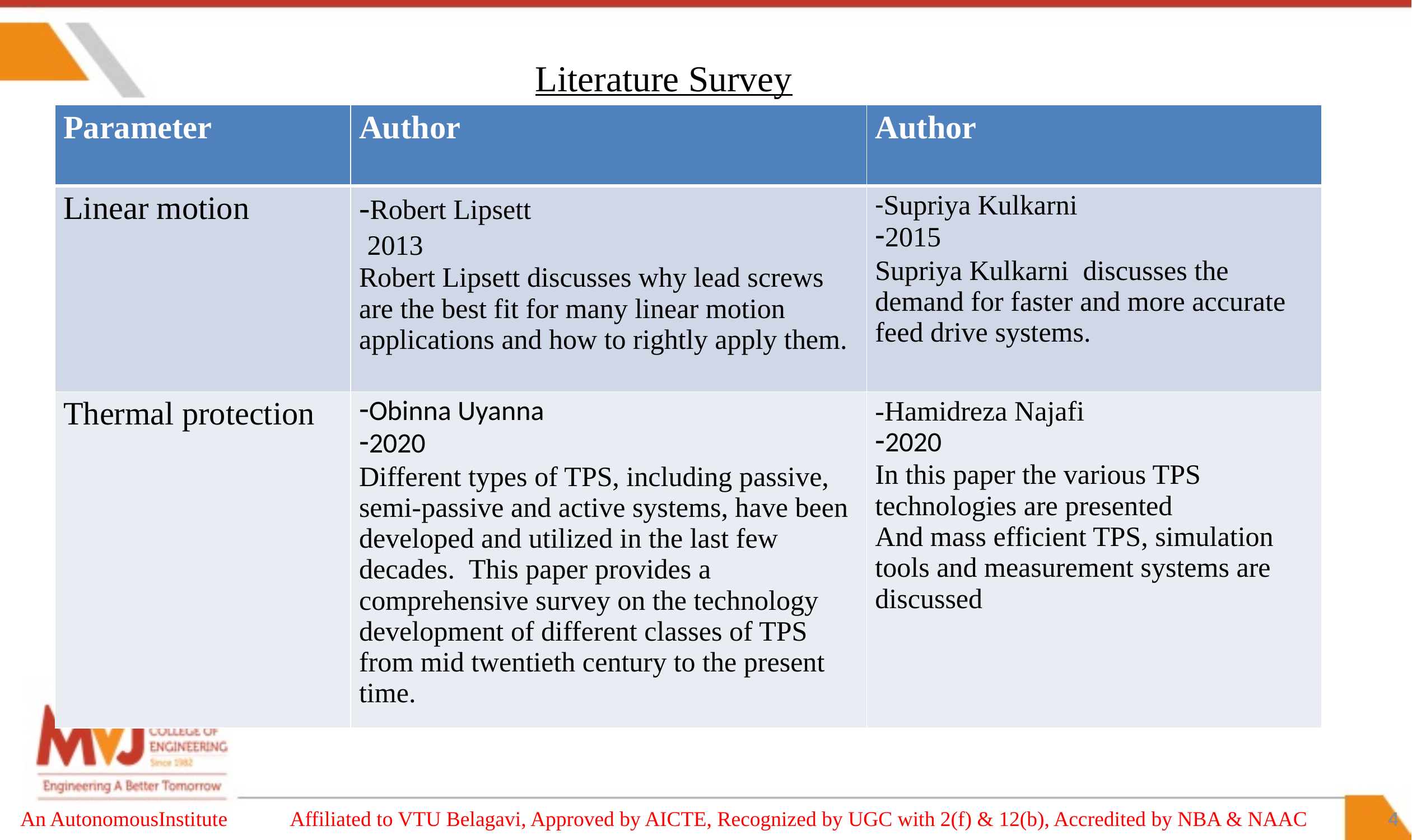

# Literature Survey Literature Review
| Parameter | Author | Author |
| --- | --- | --- |
| Linear motion | -Robert Lipsett 2013 Robert Lipsett discusses why lead screws are the best fit for many linear motion applications and how to rightly apply them. | -Supriya Kulkarni  -2015 Supriya Kulkarni discusses the demand for faster and more accurate feed drive systems. |
| Thermal protection | -Obinna Uyanna -2020 Different types of TPS, including passive, semi-passive and active systems, have been developed and utilized in the last few decades.  This paper provides a comprehensive survey on the technology development of different classes of TPS from mid twentieth century to the present time. | -Hamidreza Najafi  -2020 In this paper the various TPS technologies are presented And mass efficient TPS, simulation tools and measurement systems are discussed |
An AutonomousInstitute            Affiliated to VTU Belagavi, Approved by AICTE, Recognized by UGC with 2(f) & 12(b), Accredited by NBA & NAAC
4